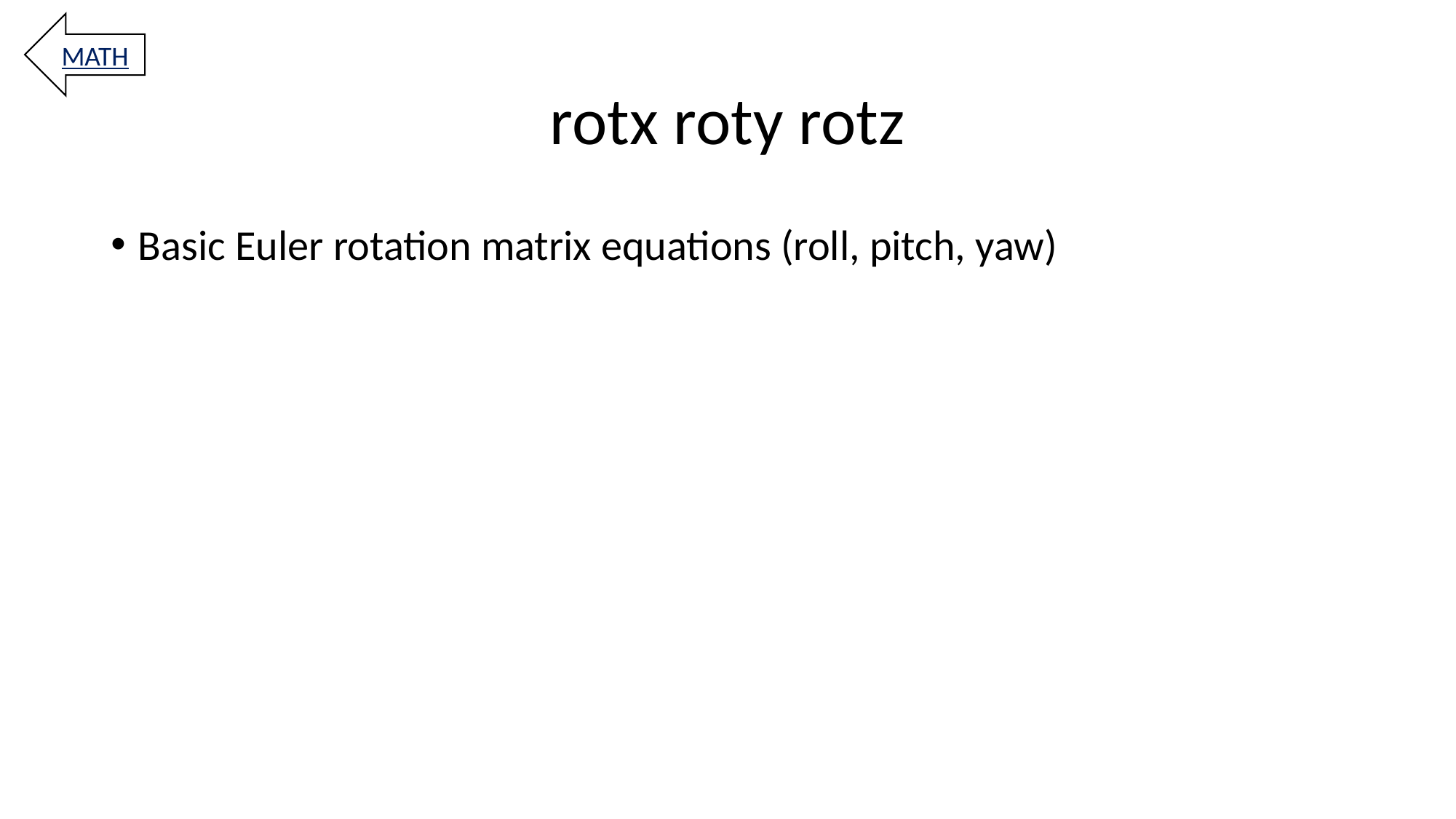

MATH
# rotx roty rotz
Basic Euler rotation matrix equations (roll, pitch, yaw)